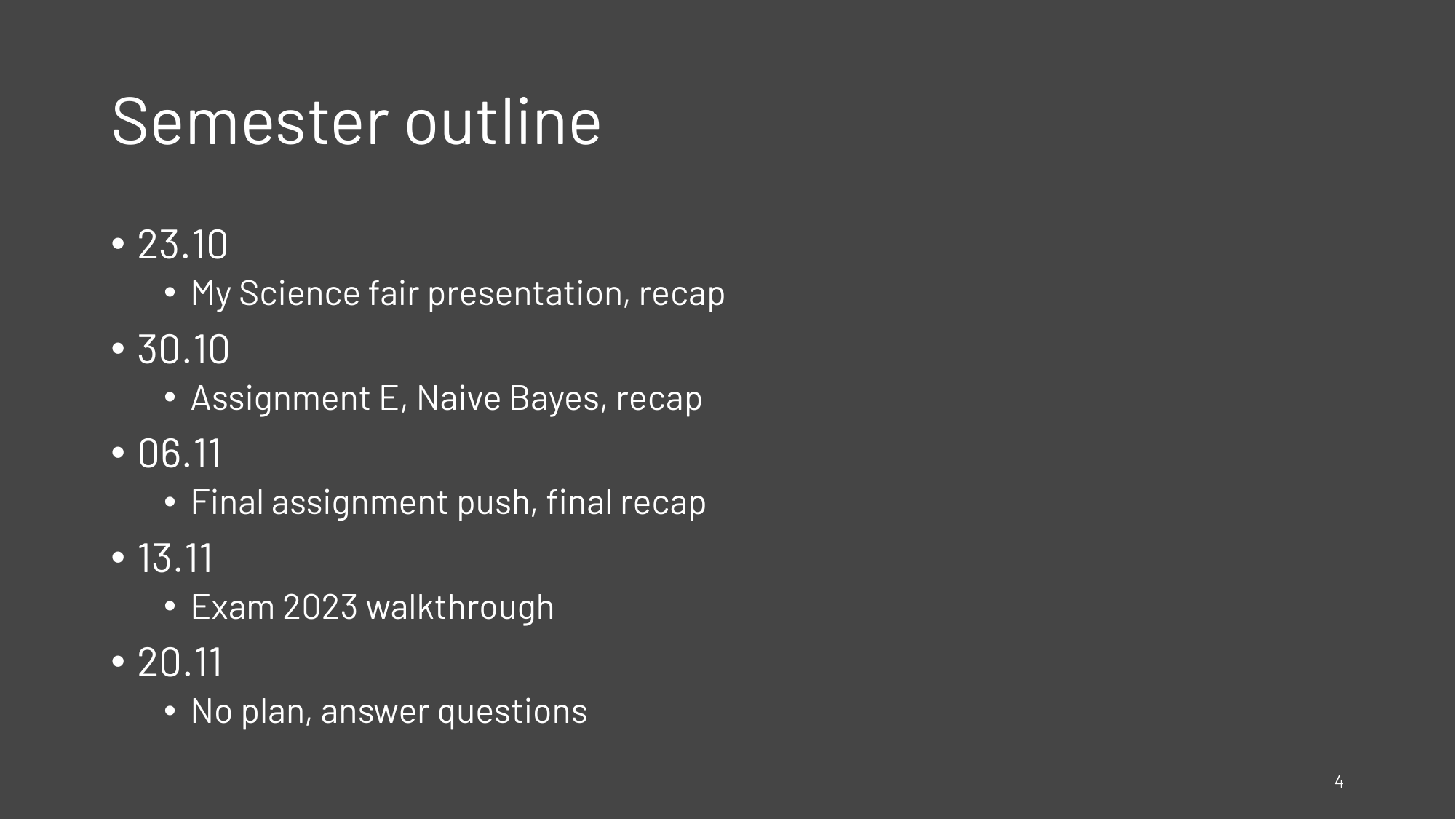

# Semester outline
23.10
My Science fair presentation, recap
30.10
Assignment E, Naive Bayes, recap
06.11
Final assignment push, final recap
13.11
Exam 2023 walkthrough
20.11
No plan, answer questions
4